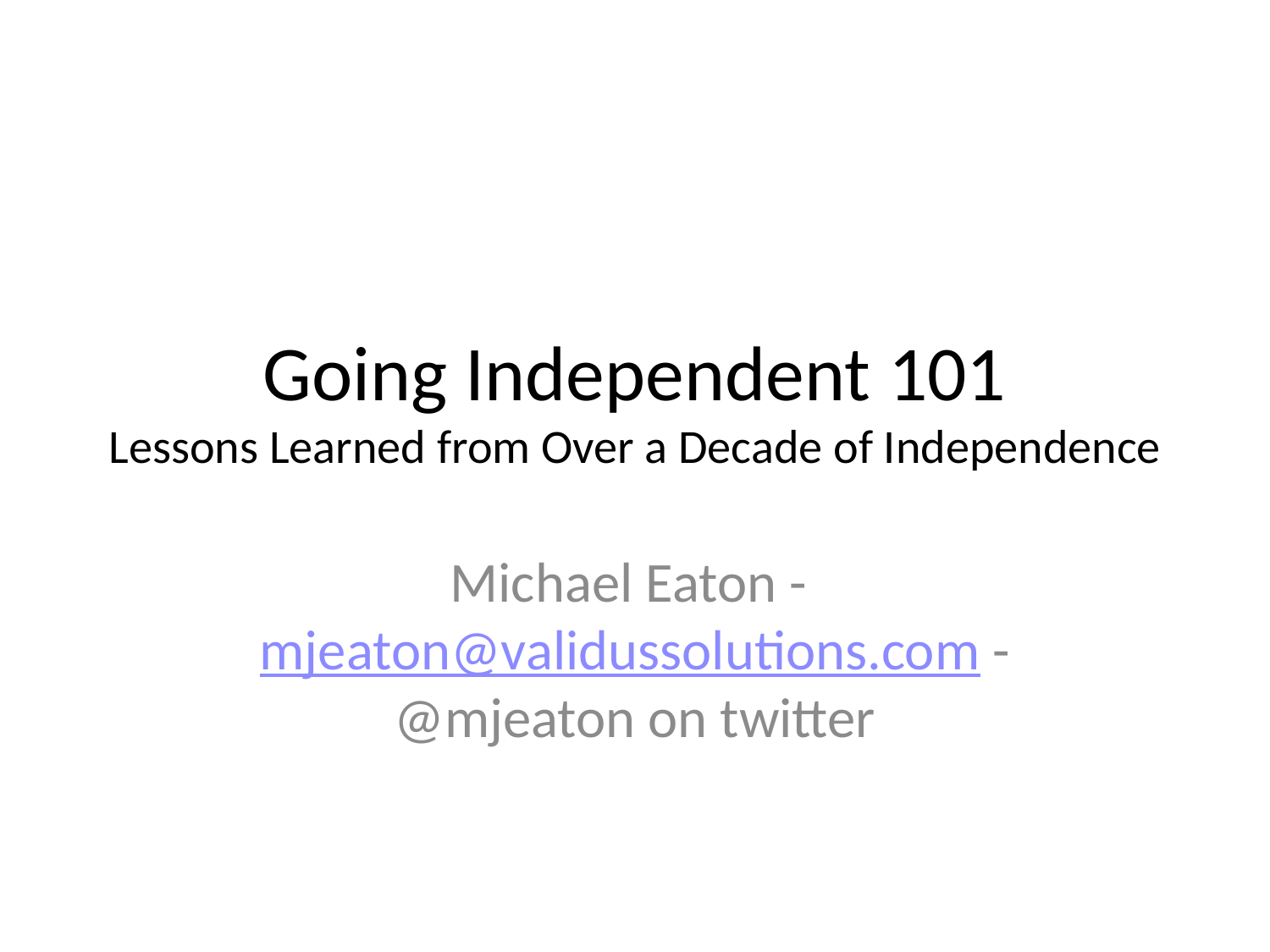

# Going Independent 101 Lessons Learned from Over a Decade of Independence
Michael Eaton - mjeaton@validussolutions.com - @mjeaton on twitter